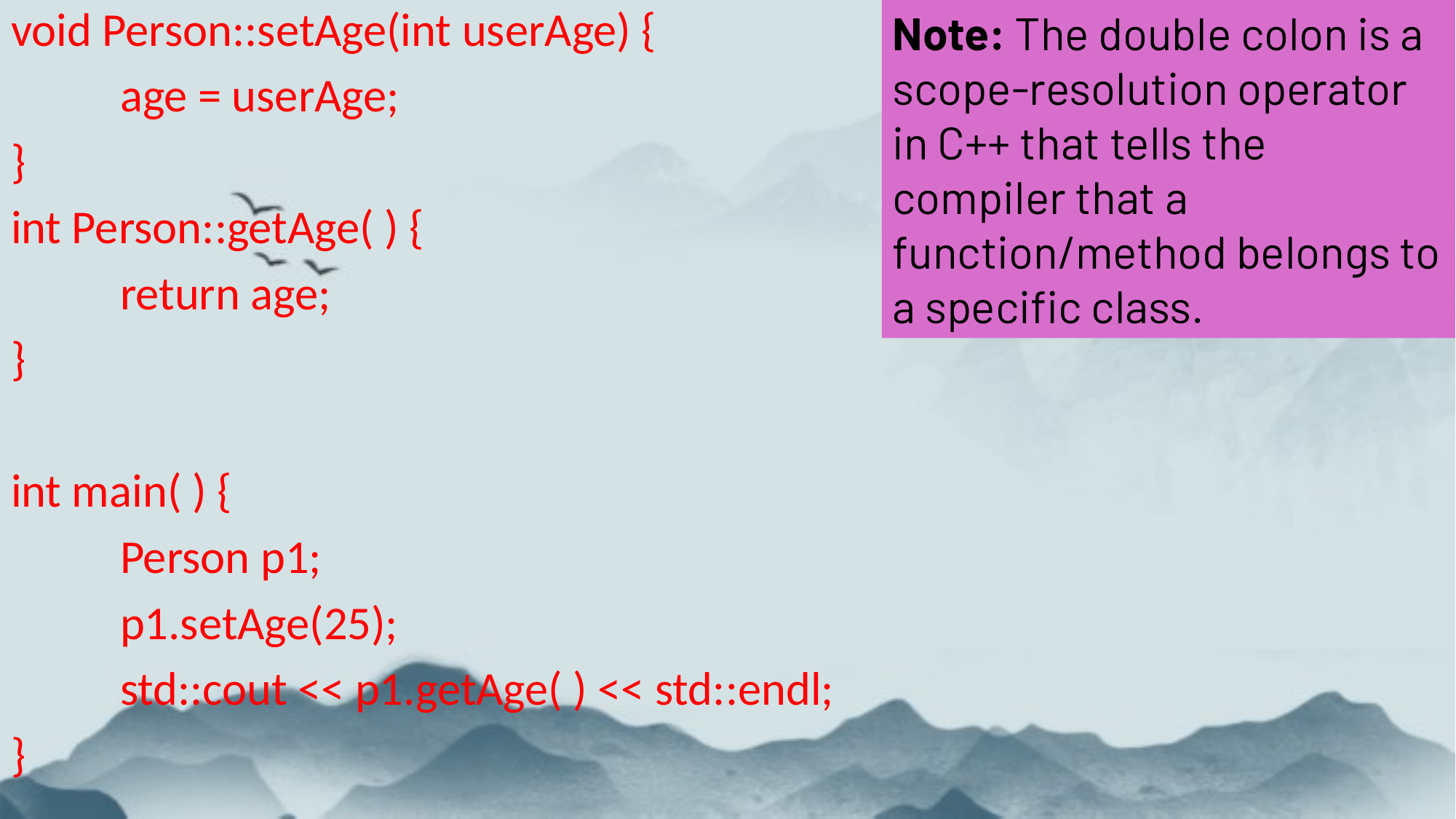

void Person::setAge(int userAge) {
	age = userAge;
}
int Person::getAge( ) {
	return age;
}

int main( ) {
	Person p1;
	p1.setAge(25);
	std::cout << p1.getAge( ) << std::endl;
}

Note: The double colon is a scope-resolution operator in C++ that tells the compiler that a function/method belongs to a specific class.